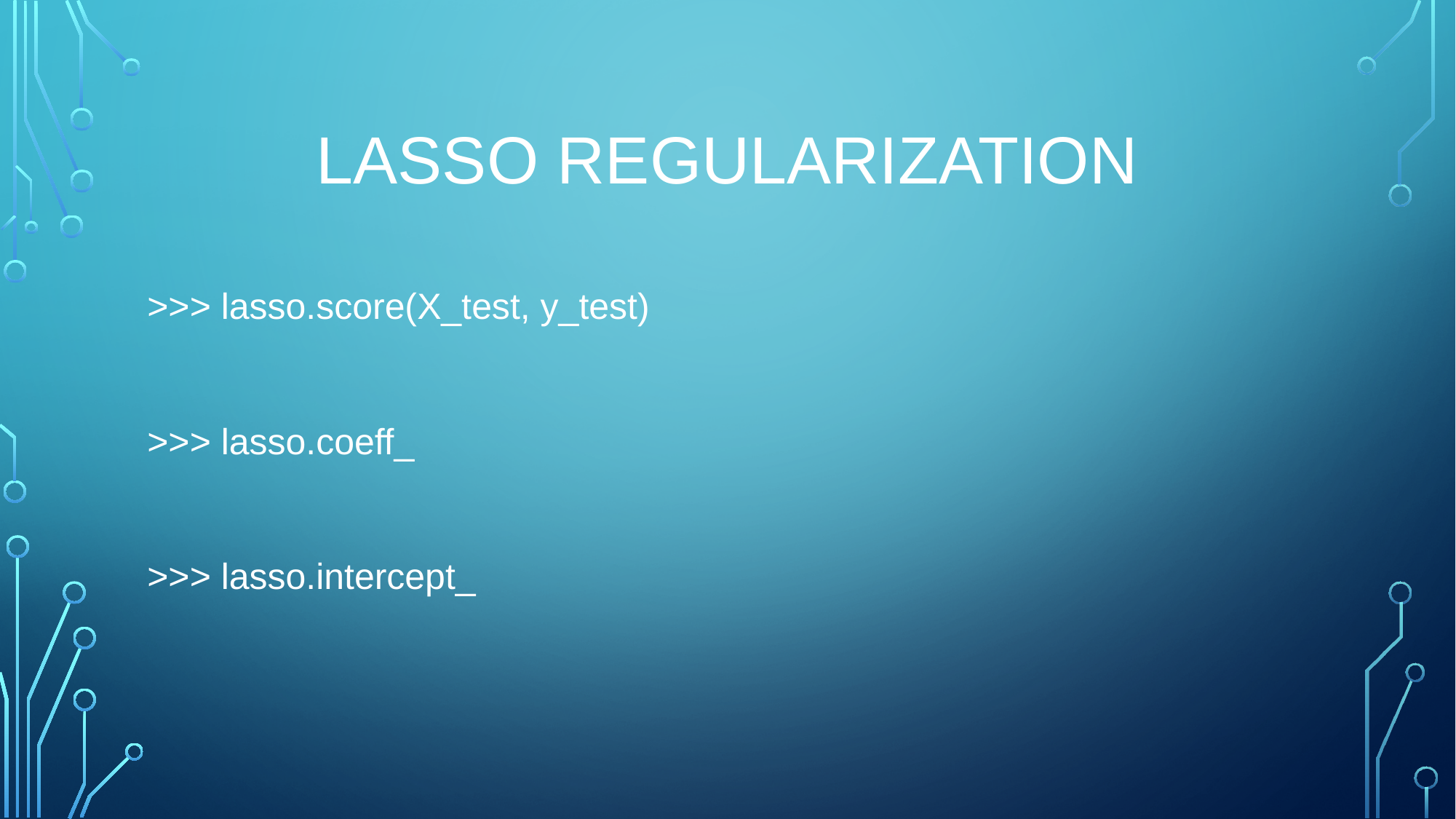

# LASSO REGULARIZATION
>>> lasso.score(X_test, y_test)

>>> lasso.coeff_

>>> lasso.intercept_